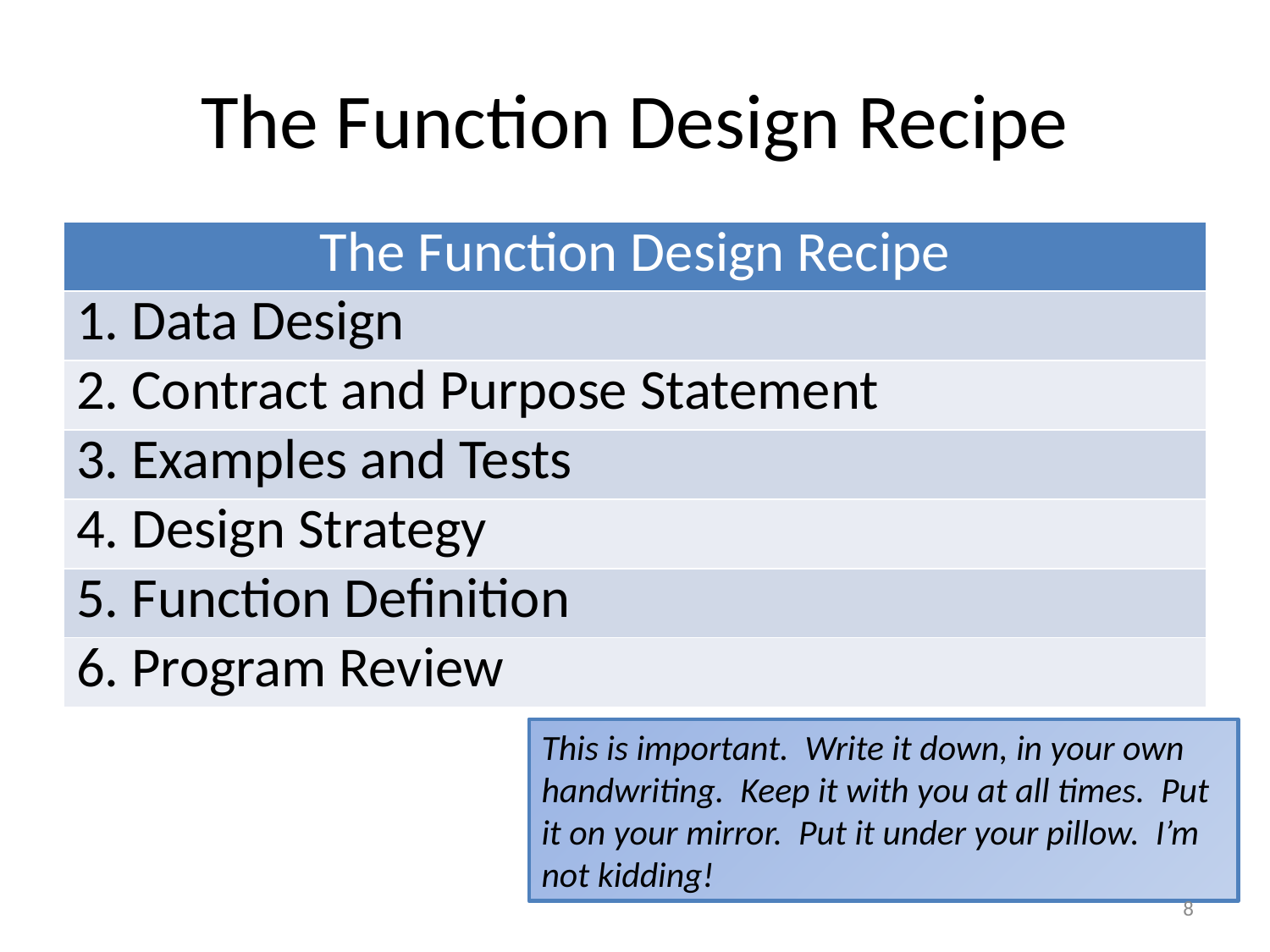

# The Function Design Recipe
| The Function Design Recipe |
| --- |
| 1. Data Design |
| 2. Contract and Purpose Statement |
| 3. Examples and Tests |
| 4. Design Strategy |
| 5. Function Definition |
| 6. Program Review |
This is important.  Write it down, in your own handwriting.  Keep it with you at all times.  Put it on your mirror.  Put it under your pillow.  I’m not kidding!
8